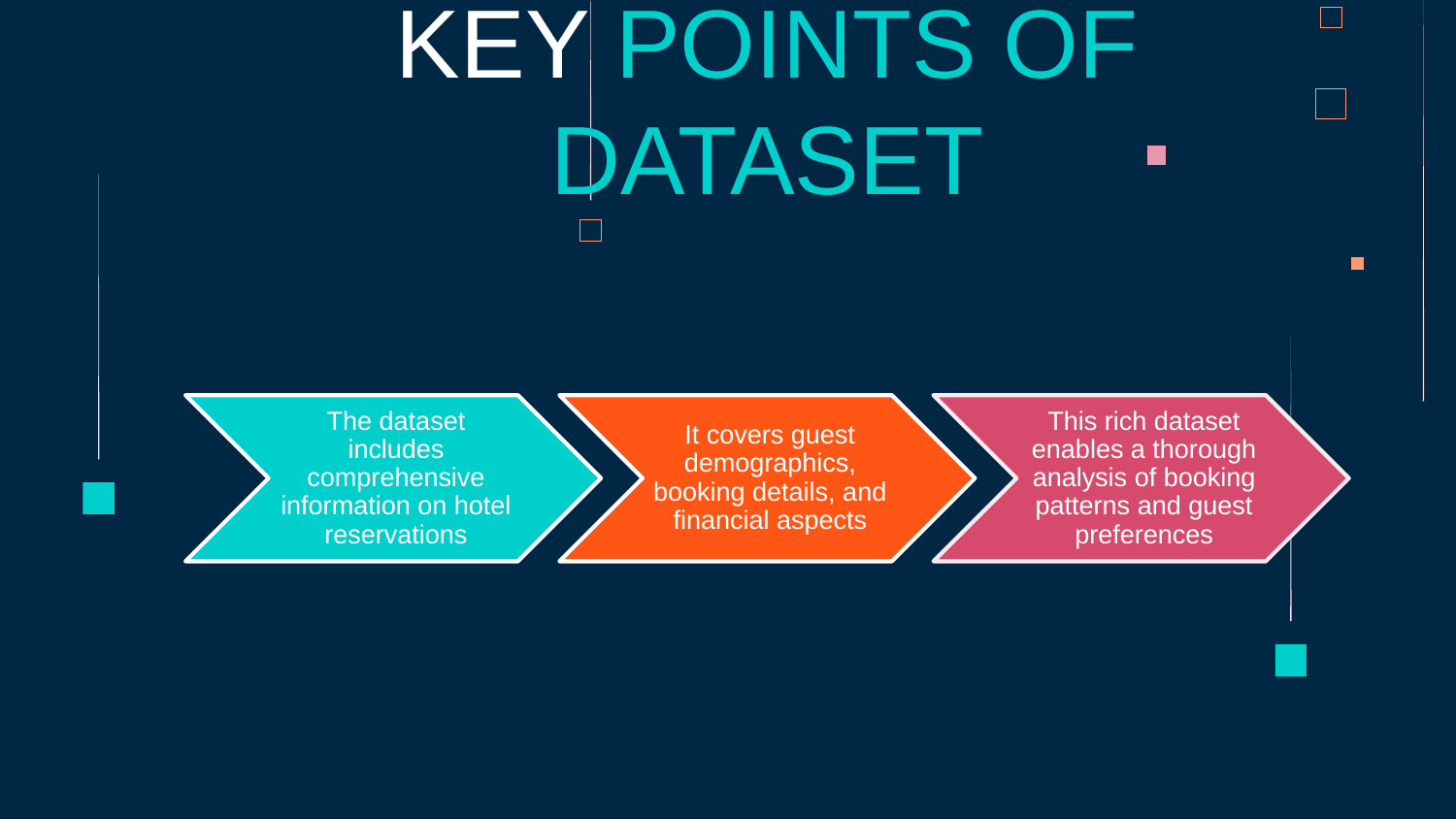

# KEY POINTS OF DATASET
The dataset includes comprehensive information on hotel reservations
It covers guest demographics, booking details, and financial aspects
This rich dataset enables a thorough analysis of booking patterns and guest preferences